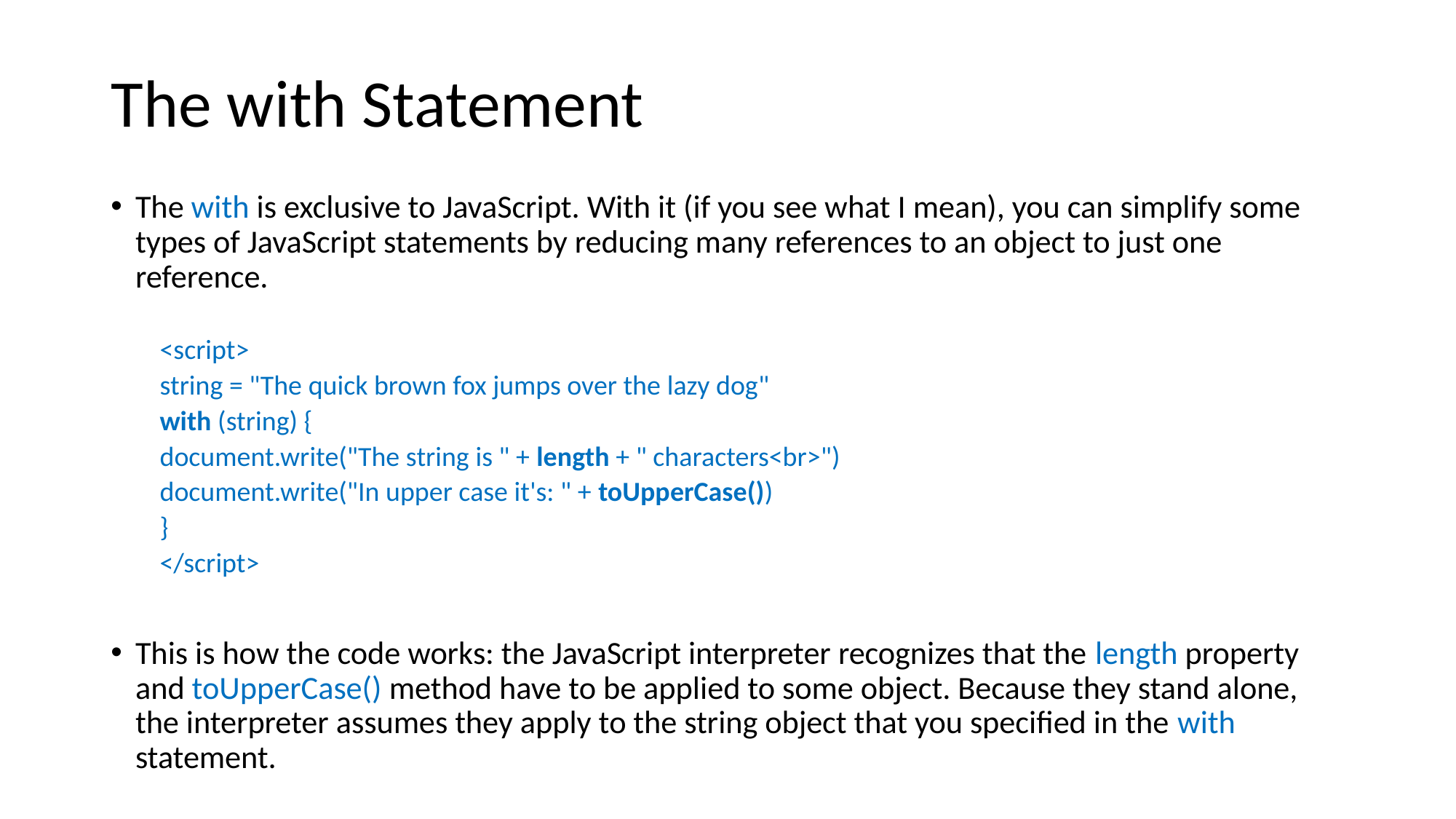

# The with Statement
The with is exclusive to JavaScript. With it (if you see what I mean), you can simplify some types of JavaScript statements by reducing many references to an object to just one reference.

<script>
	string = "The quick brown fox jumps over the lazy dog"
	with (string) {
		document.write("The string is " + length + " characters<br>")
		document.write("In upper case it's: " + toUpperCase())
	}
</script>

This is how the code works: the JavaScript interpreter recognizes that the length property and toUpperCase() method have to be applied to some object. Because they stand alone, the interpreter assumes they apply to the string object that you specified in the with statement.